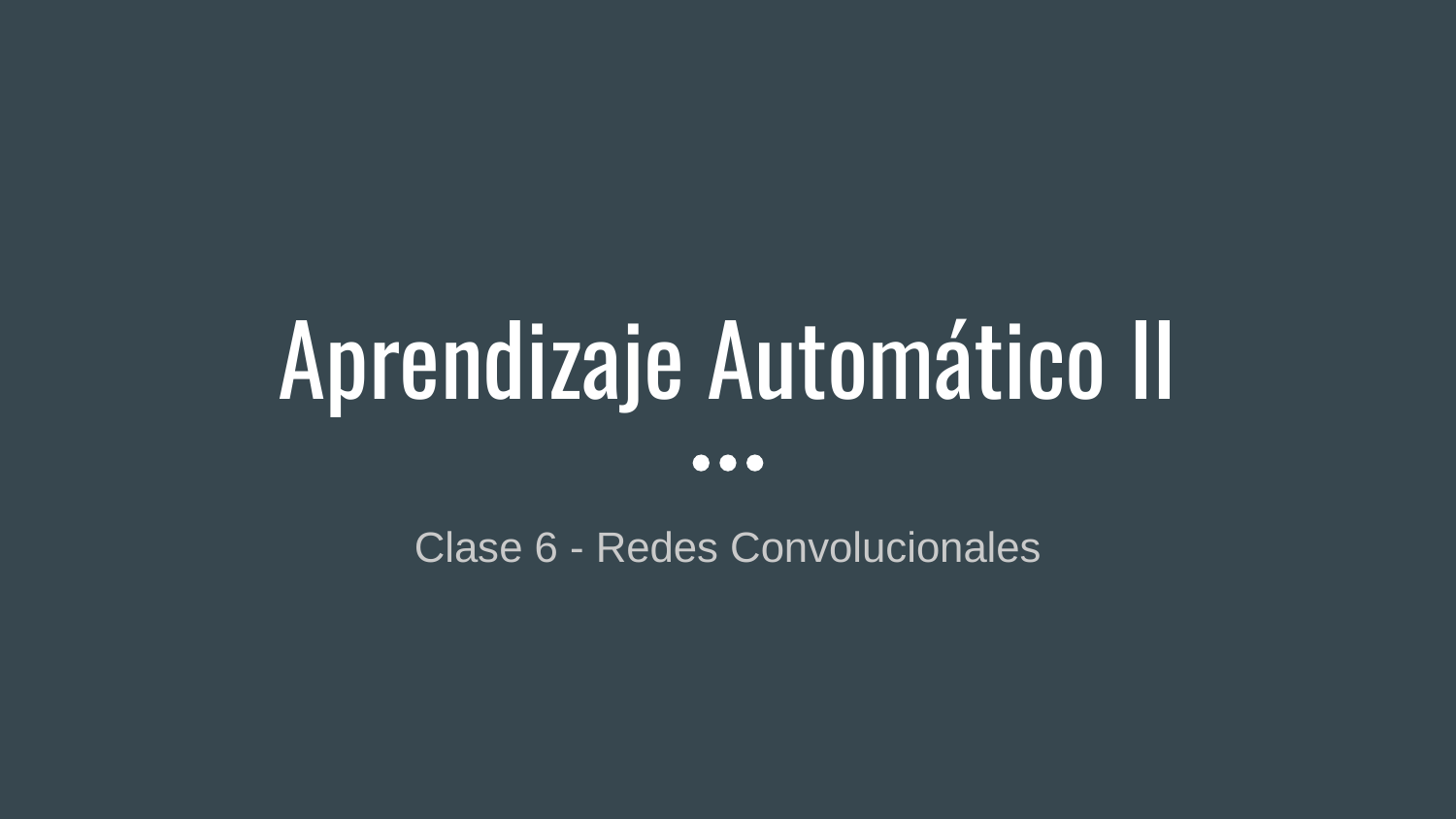

# Aprendizaje Automático II
Clase 6 - Redes Convolucionales